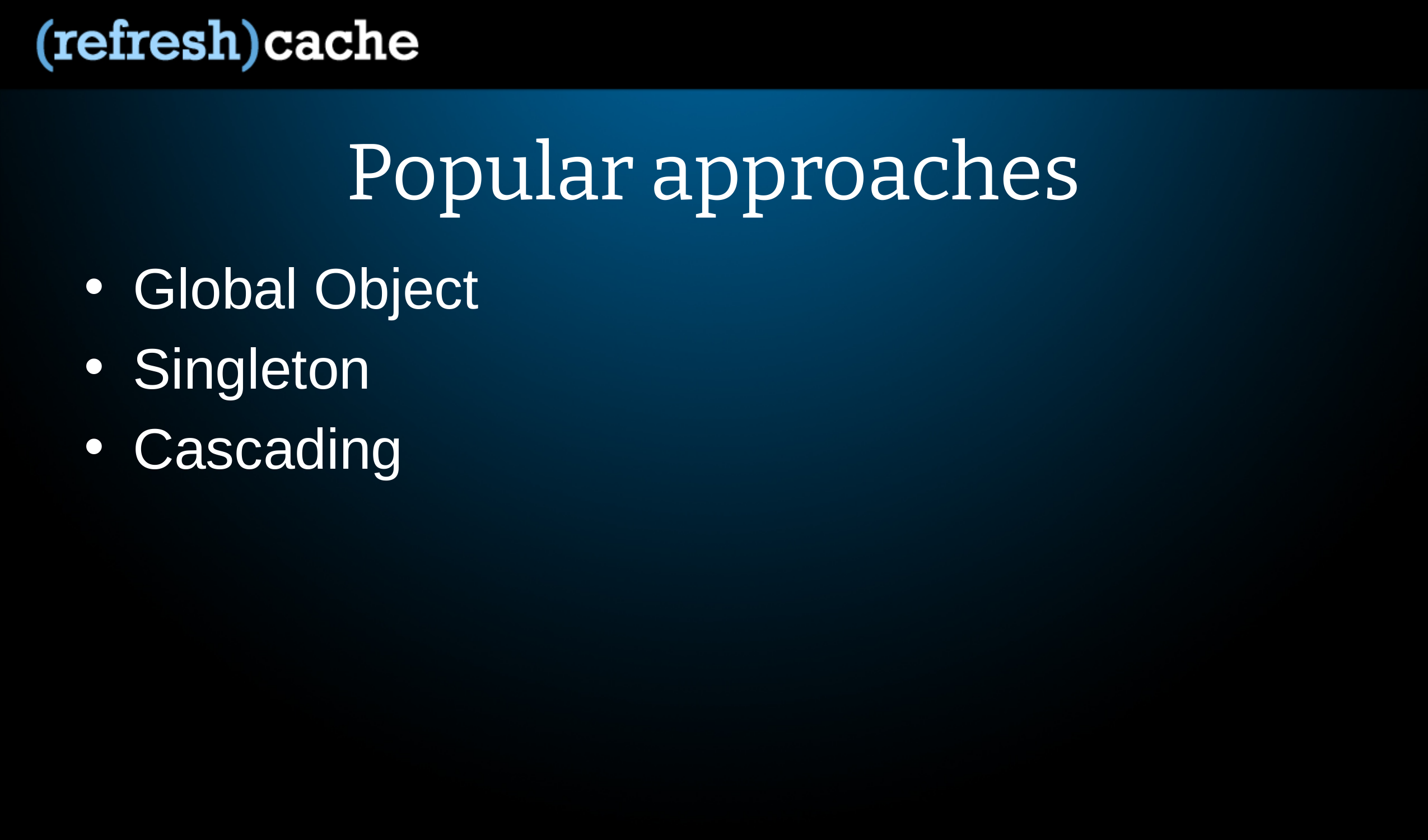

# Popular approaches
Global Object
Singleton
Cascading